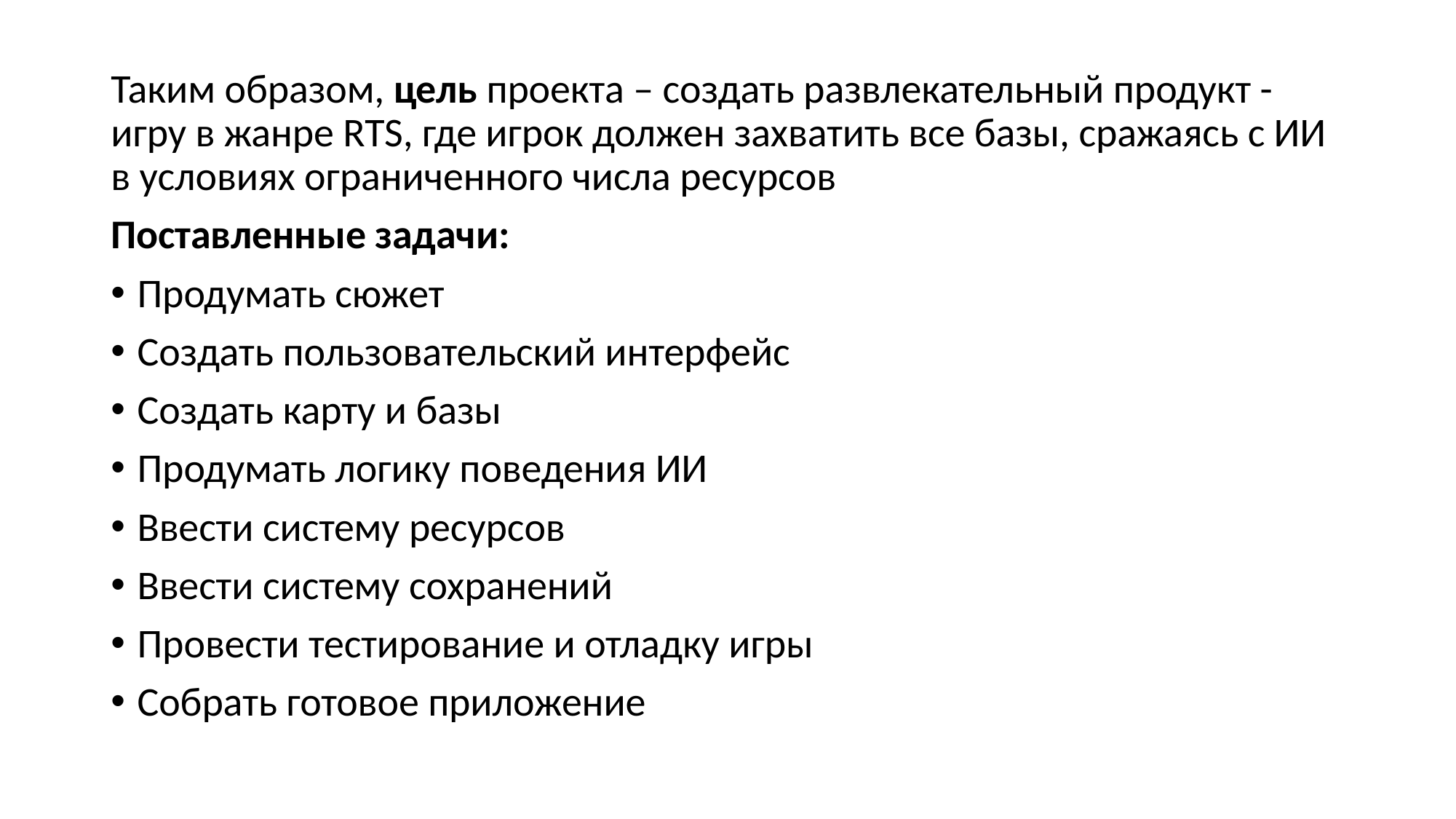

Таким образом, цель проекта – создать развлекательный продукт - игру в жанре RTS, где игрок должен захватить все базы, сражаясь с ИИ в условиях ограниченного числа ресурсов
Поставленные задачи:
Продумать сюжет
Создать пользовательский интерфейс
Создать карту и базы
Продумать логику поведения ИИ
Ввести систему ресурсов
Ввести систему сохранений
Провести тестирование и отладку игры
Собрать готовое приложение